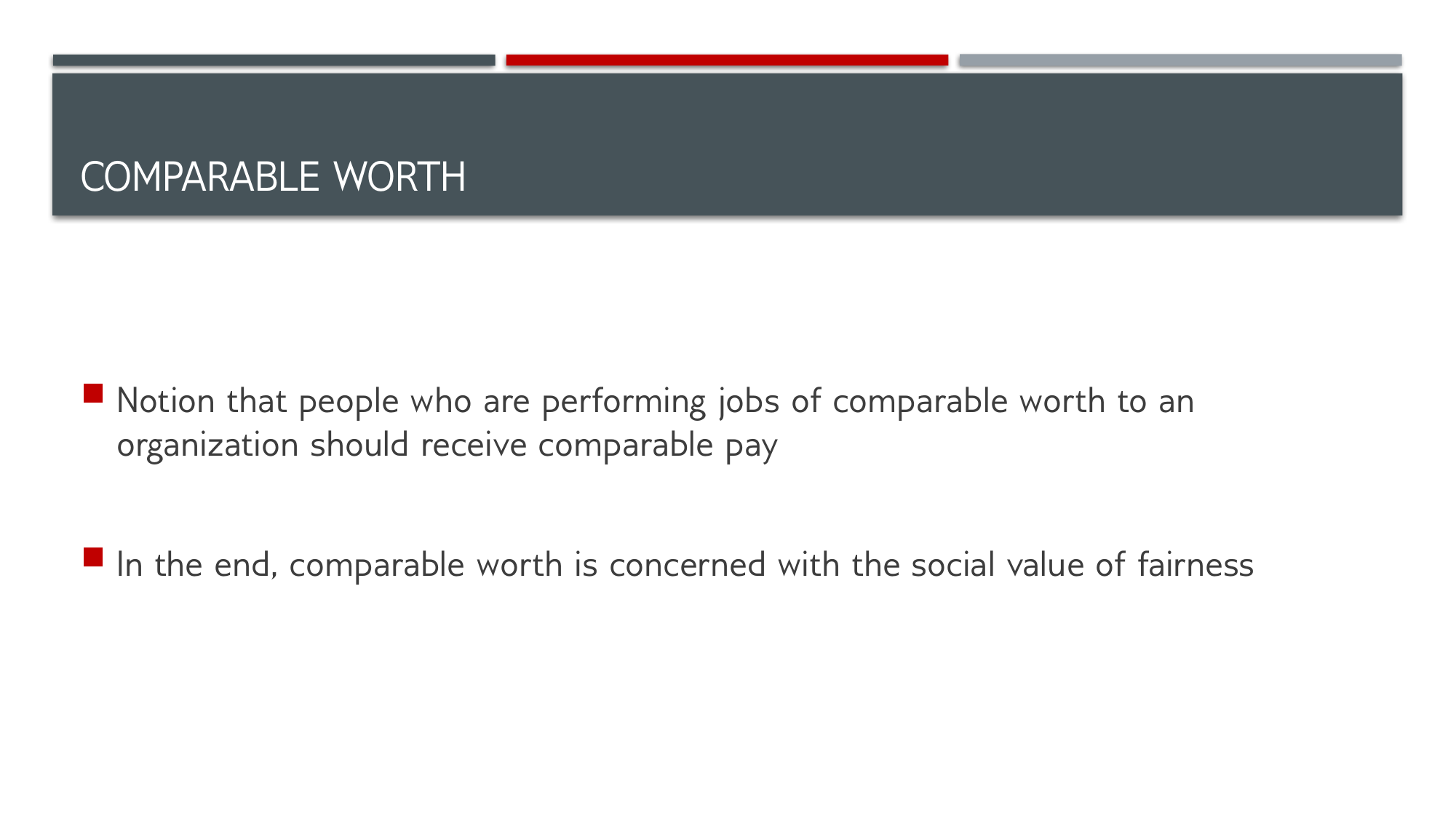

# Comparable Worth
Notion that people who are performing jobs of comparable worth to an organization should receive comparable pay

In the end, comparable worth is concerned with the social value of fairness